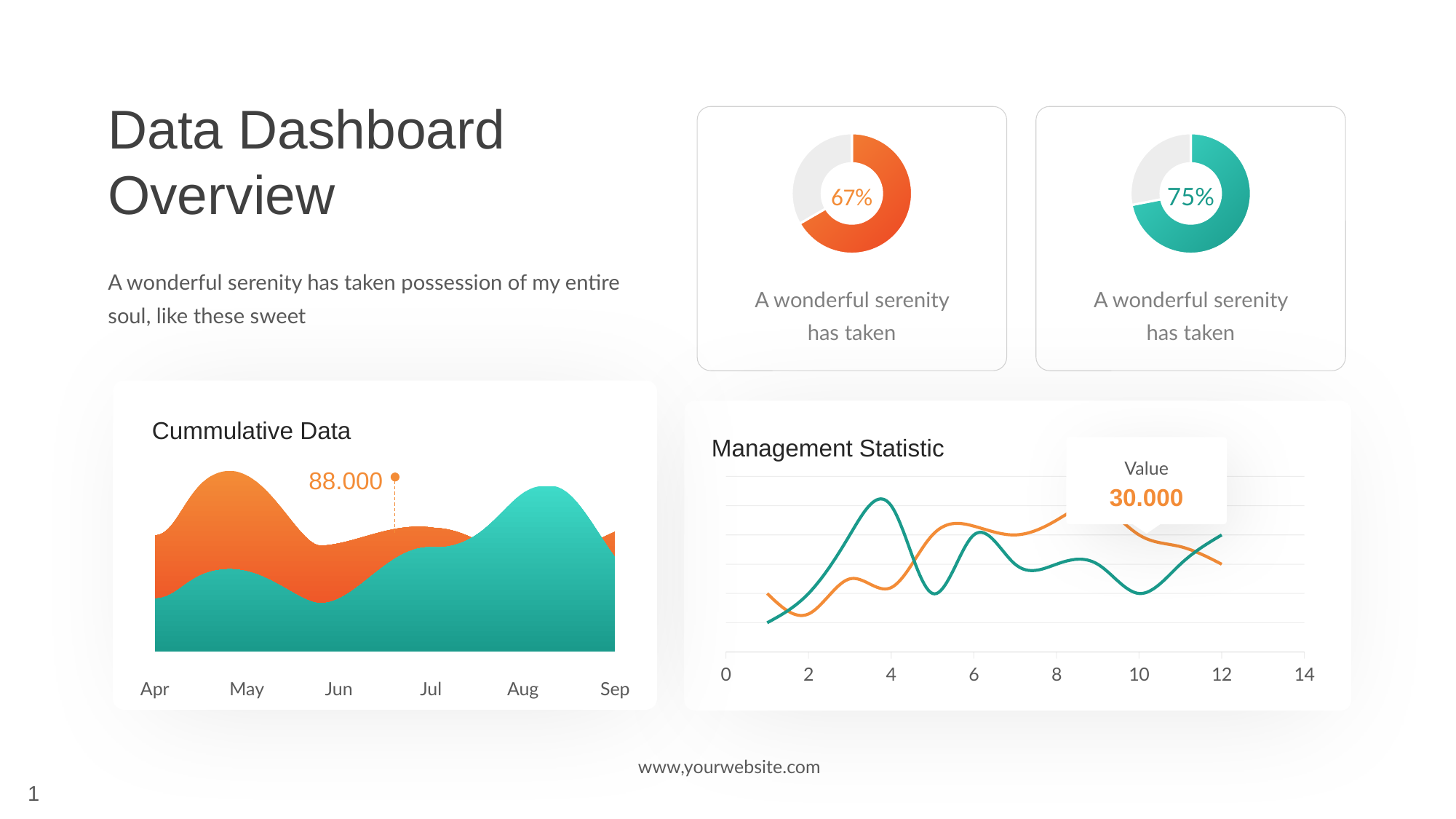

Data Dashboard Overview

### Chart

| Category | Sales |
|---|---|
| 1st Qtr | 6.4 |
| 2nd Qtr | 3.2 |
67%
A wonderful serenity has taken

### Chart

| Category | Sales |
|---|---|
| 1st Qtr | 8.2 |
| 2nd Qtr | 3.2 |
75%
A wonderful serenity has taken
A wonderful serenity has taken possession of my entire soul, like these sweet

Cummulative Data
88.000

Apr
May
Jun
Jul
Aug
Sep

Management Statistic

Value
30.000

### Chart

| Category | Column1 | Series 2 |
|---|---|---|
www,yourwebsite.com